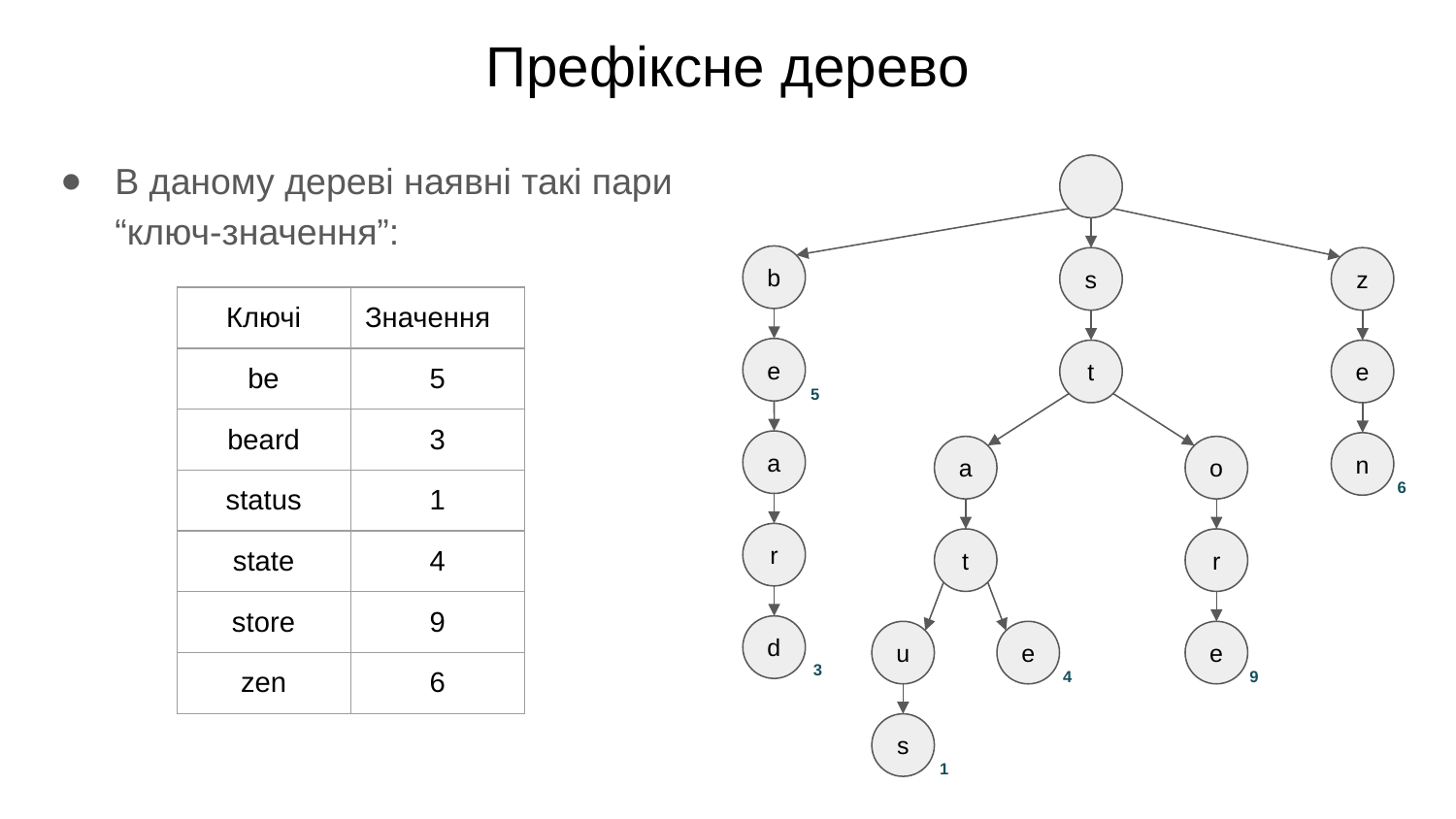

# Префіксне дерево
В даному дереві наявні такі пари “ключ-значення”:

b
s
z
| Ключі | Значення |
| --- | --- |
| be | 5 |
| beard | 3 |
| status | 1 |
| state | 4 |
| store | 9 |
| zen | 6 |
e
t
e
5
a
n
a
o
6
r
t
r
d
u
e
e
3
4
9
s
1